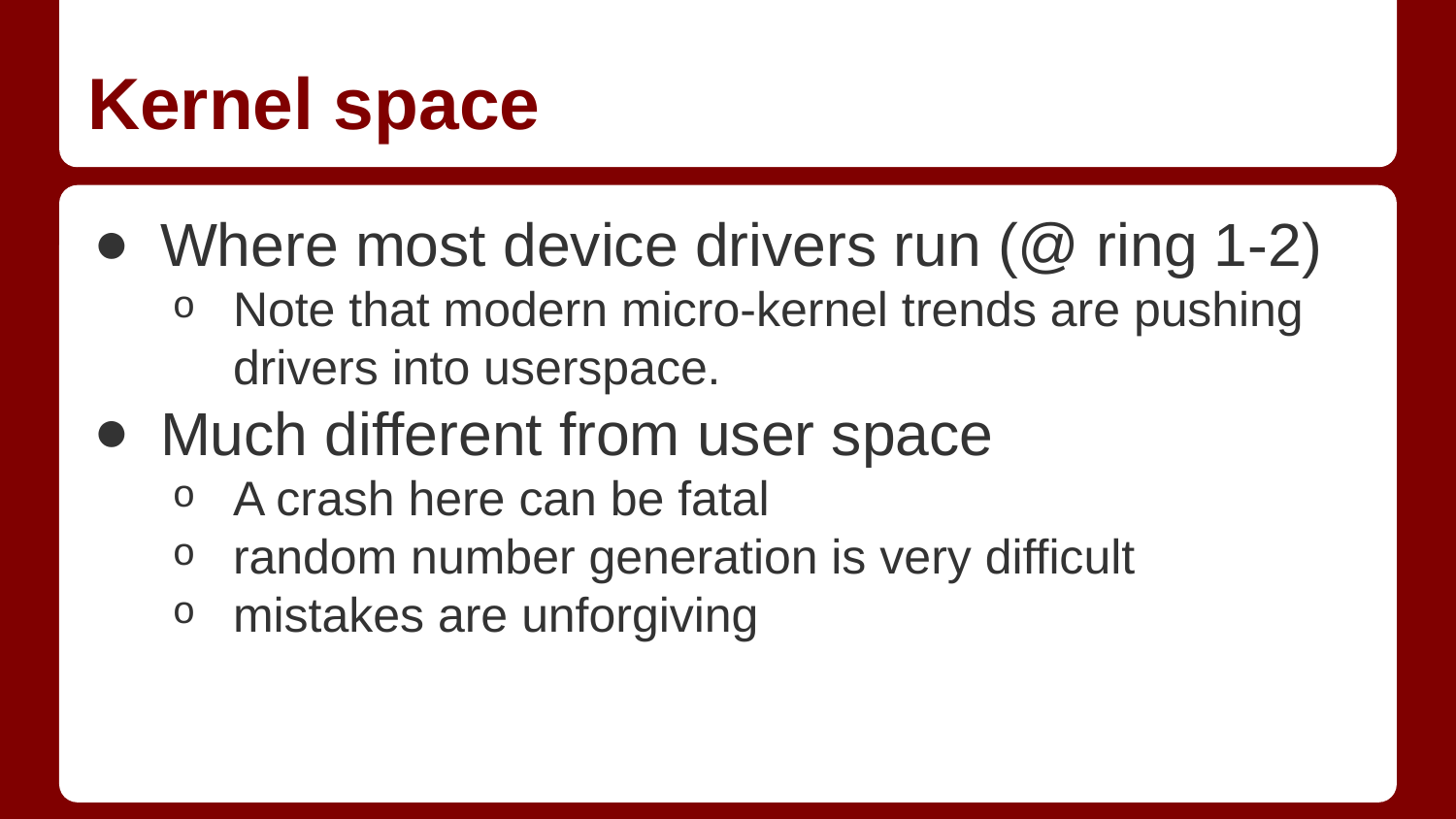

# Kernel space
Where most device drivers run (@ ring 1-2)
Note that modern micro-kernel trends are pushing drivers into userspace.
Much different from user space
A crash here can be fatal
random number generation is very difficult
mistakes are unforgiving